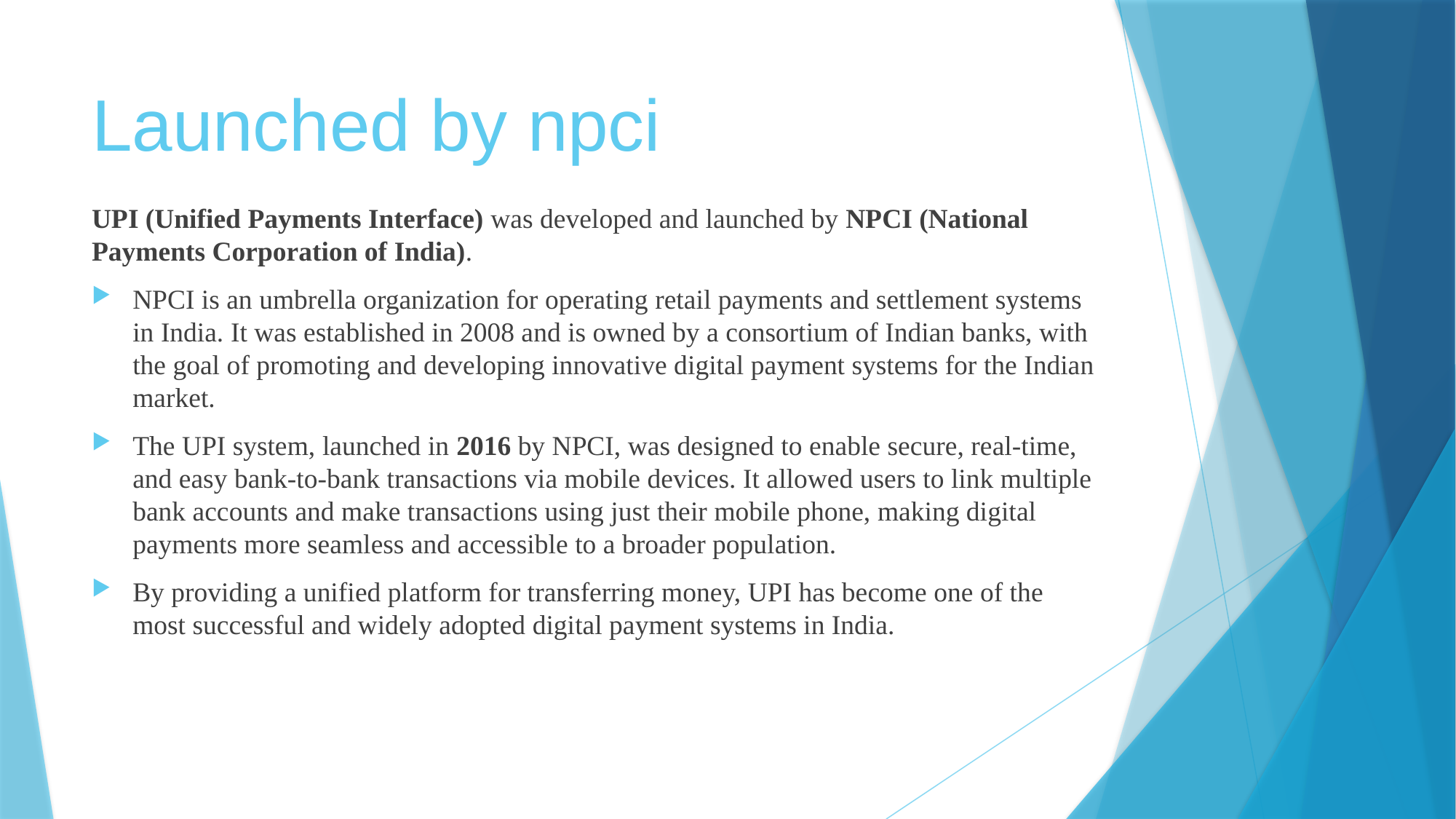

# Launched by npci
UPI (Unified Payments Interface) was developed and launched by NPCI (National Payments Corporation of India).
NPCI is an umbrella organization for operating retail payments and settlement systems in India. It was established in 2008 and is owned by a consortium of Indian banks, with the goal of promoting and developing innovative digital payment systems for the Indian market.
The UPI system, launched in 2016 by NPCI, was designed to enable secure, real-time, and easy bank-to-bank transactions via mobile devices. It allowed users to link multiple bank accounts and make transactions using just their mobile phone, making digital payments more seamless and accessible to a broader population.
By providing a unified platform for transferring money, UPI has become one of the most successful and widely adopted digital payment systems in India.